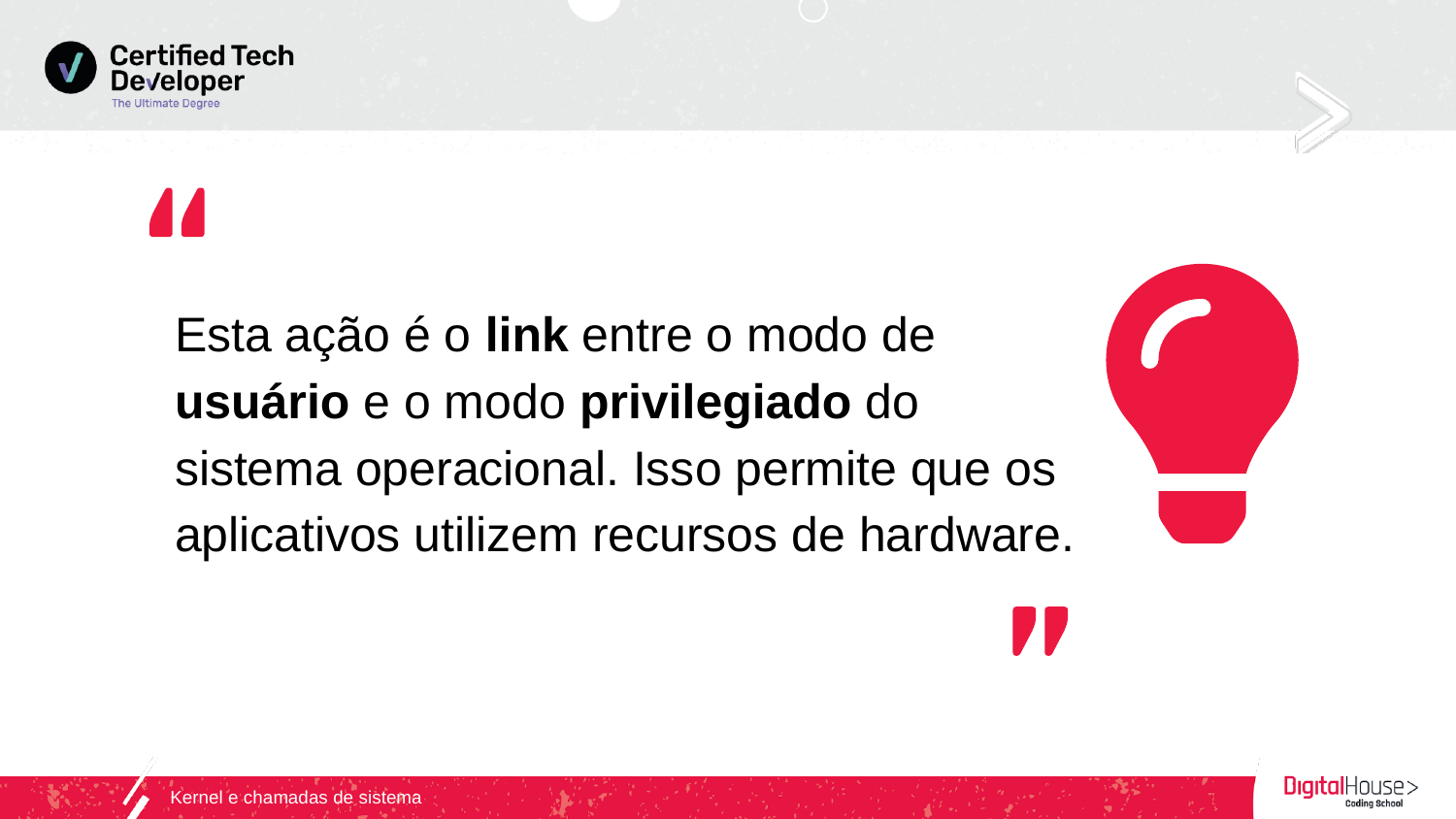

Esta ação é o link entre o modo de usuário e o modo privilegiado do sistema operacional. Isso permite que os aplicativos utilizem recursos de hardware.